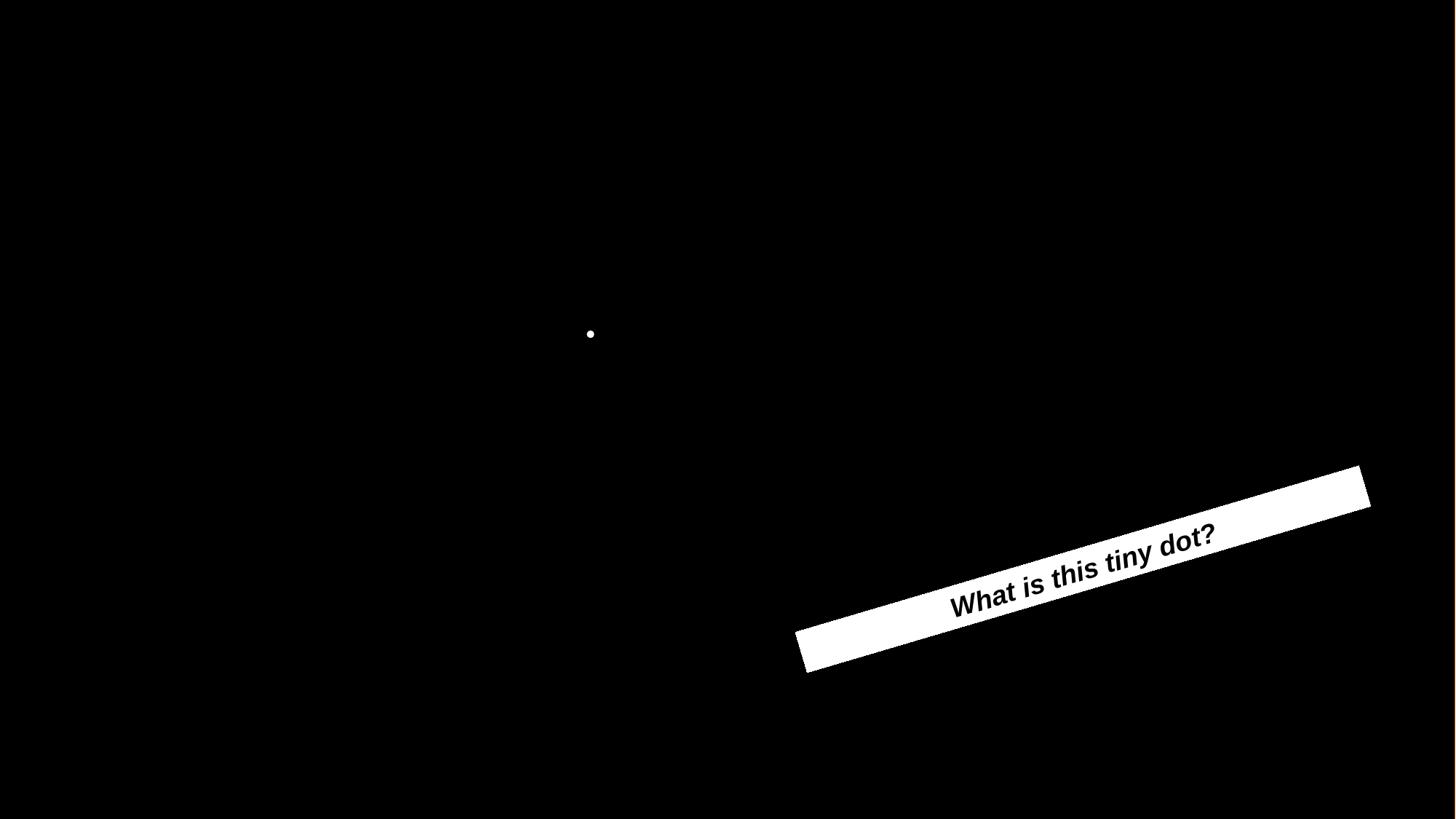

What is this tiny dot?
Kautz – Intro to Methods BLITZ Slides
14